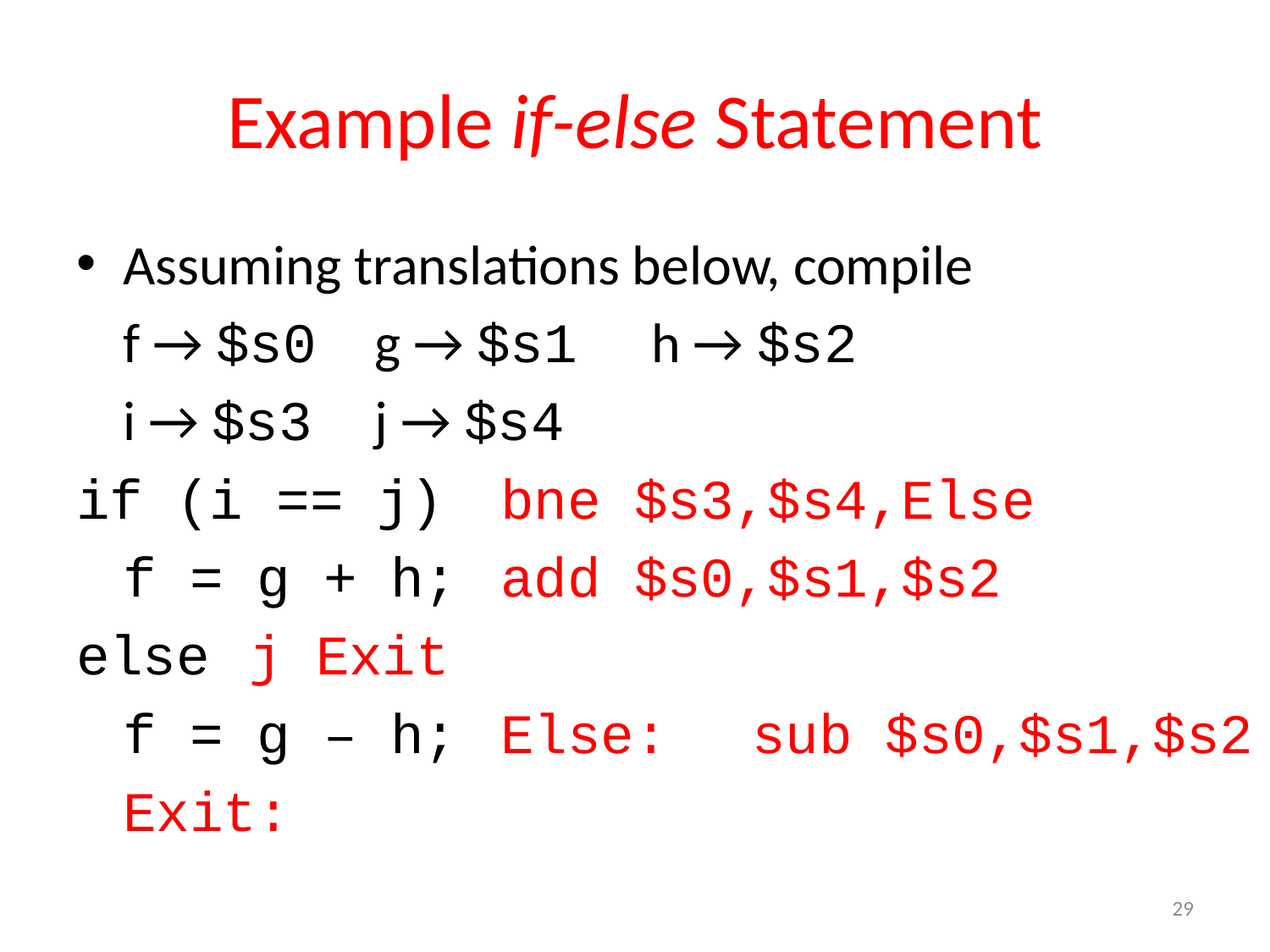

# Example if-else Statement
Assuming translations below, compile
	f → $s0		g → $s1	  h → $s2
	i → $s3		j → $s4
if (i == j)					bne $s3,$s4,Else
	f = g + h;				add $s0,$s1,$s2
else								j Exit
	f = g – h;	Else:	sub $s0,$s1,$s2
								Exit:
29